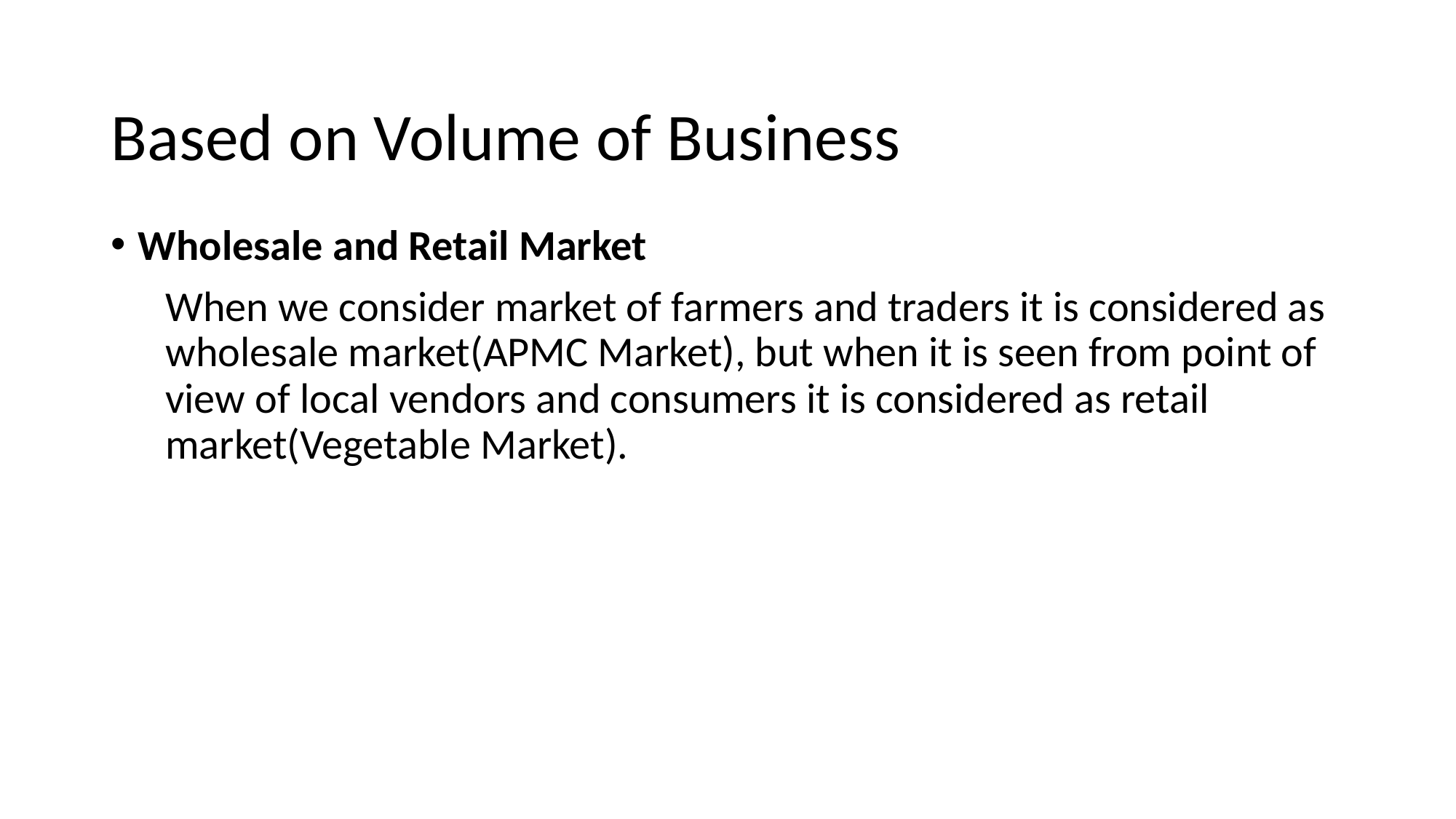

# Based on Volume of Business
Wholesale and Retail Market
When we consider market of farmers and traders it is considered as wholesale market(APMC Market), but when it is seen from point of view of local vendors and consumers it is considered as retail market(Vegetable Market).